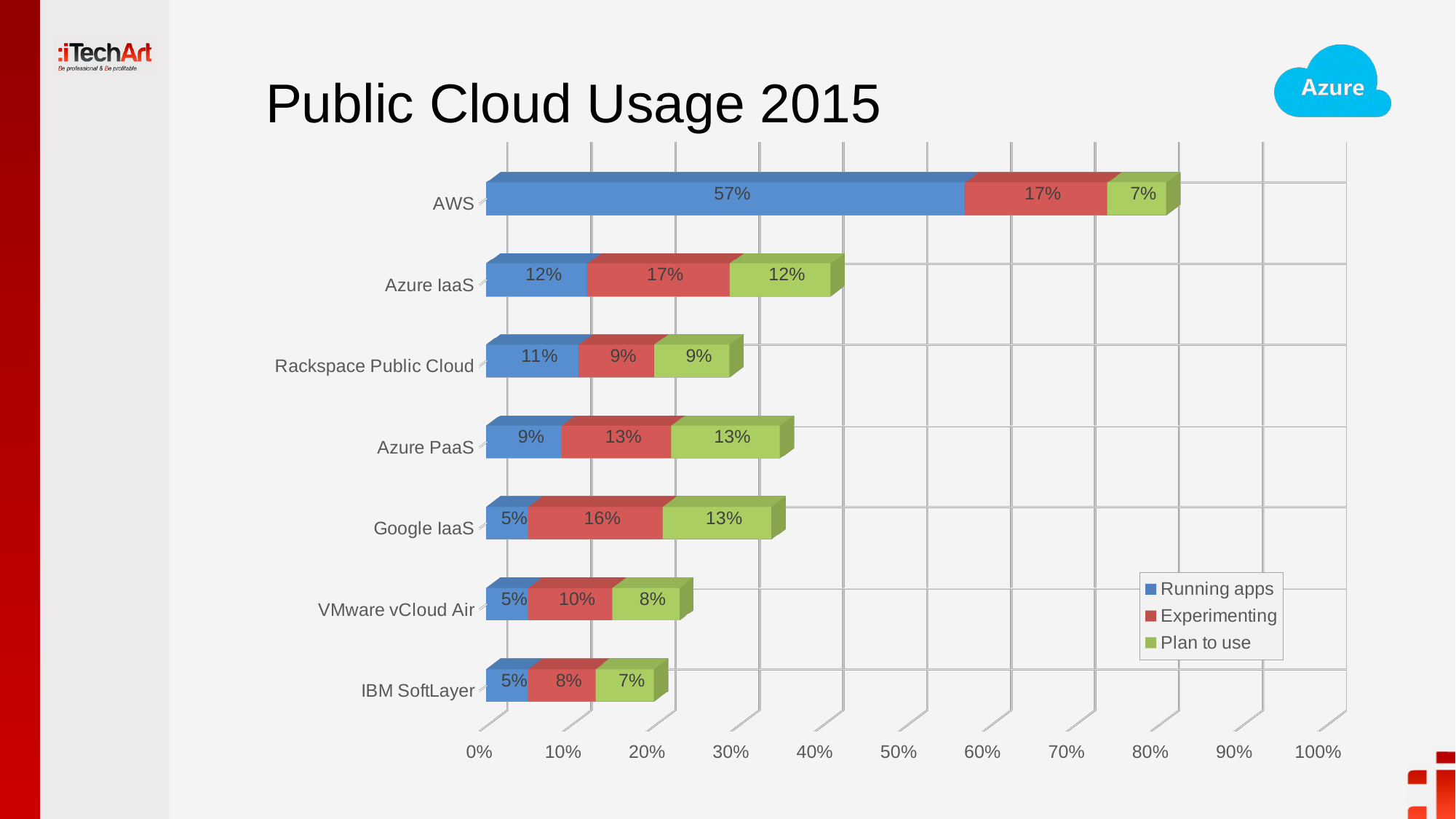

# Public Cloud Usage 2015

[unsupported chart]